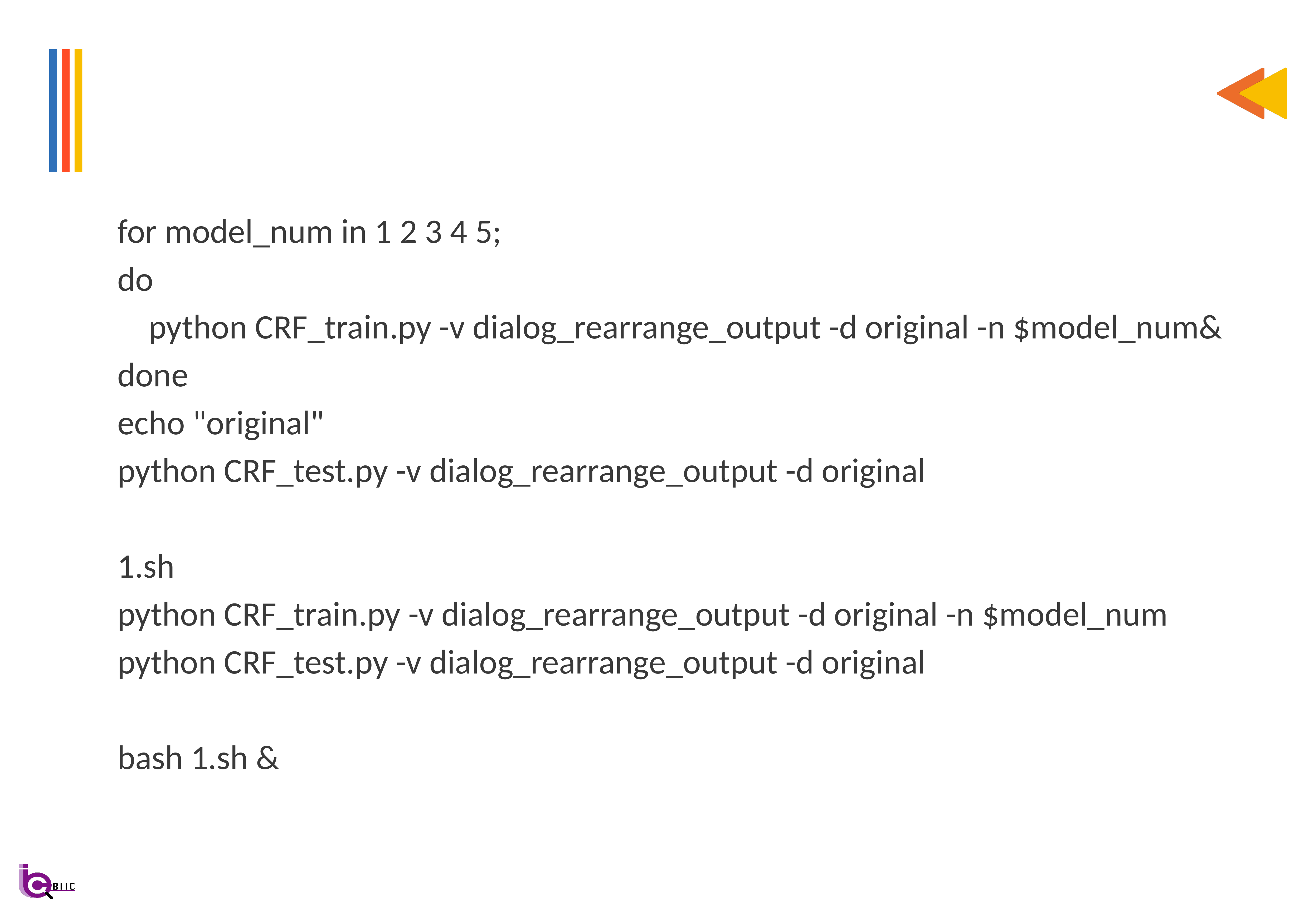

#
for model_num in 1 2 3 4 5;
do
    python CRF_train.py -v dialog_rearrange_output -d original -n $model_num&
done
echo "original"
python CRF_test.py -v dialog_rearrange_output -d original

1.sh
python CRF_train.py -v dialog_rearrange_output -d original -n $model_num
python CRF_test.py -v dialog_rearrange_output -d original

bash 1.sh &